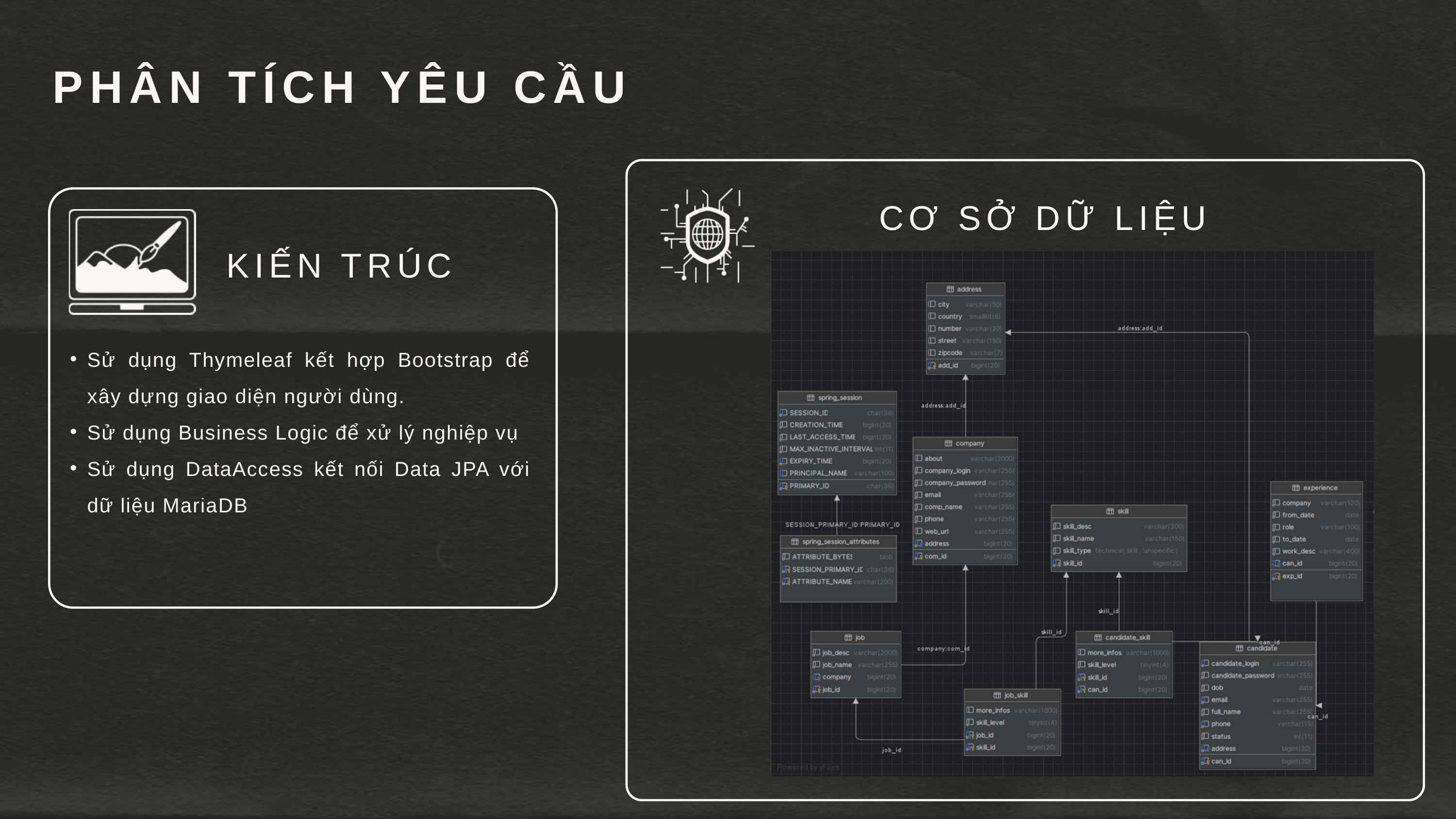

PHÂN TÍCH YÊU CẦU

CƠ SỞ DỮ LIỆU

KIẾN TRÚC

Sử dụng Thymeleaf kết hợp Bootstrap để xây dựng giao diện người dùng.
Sử dụng Business Logic để xử lý nghiệp vụ
Sử dụng DataAccess kết nối Data JPA với dữ liệu MariaDB